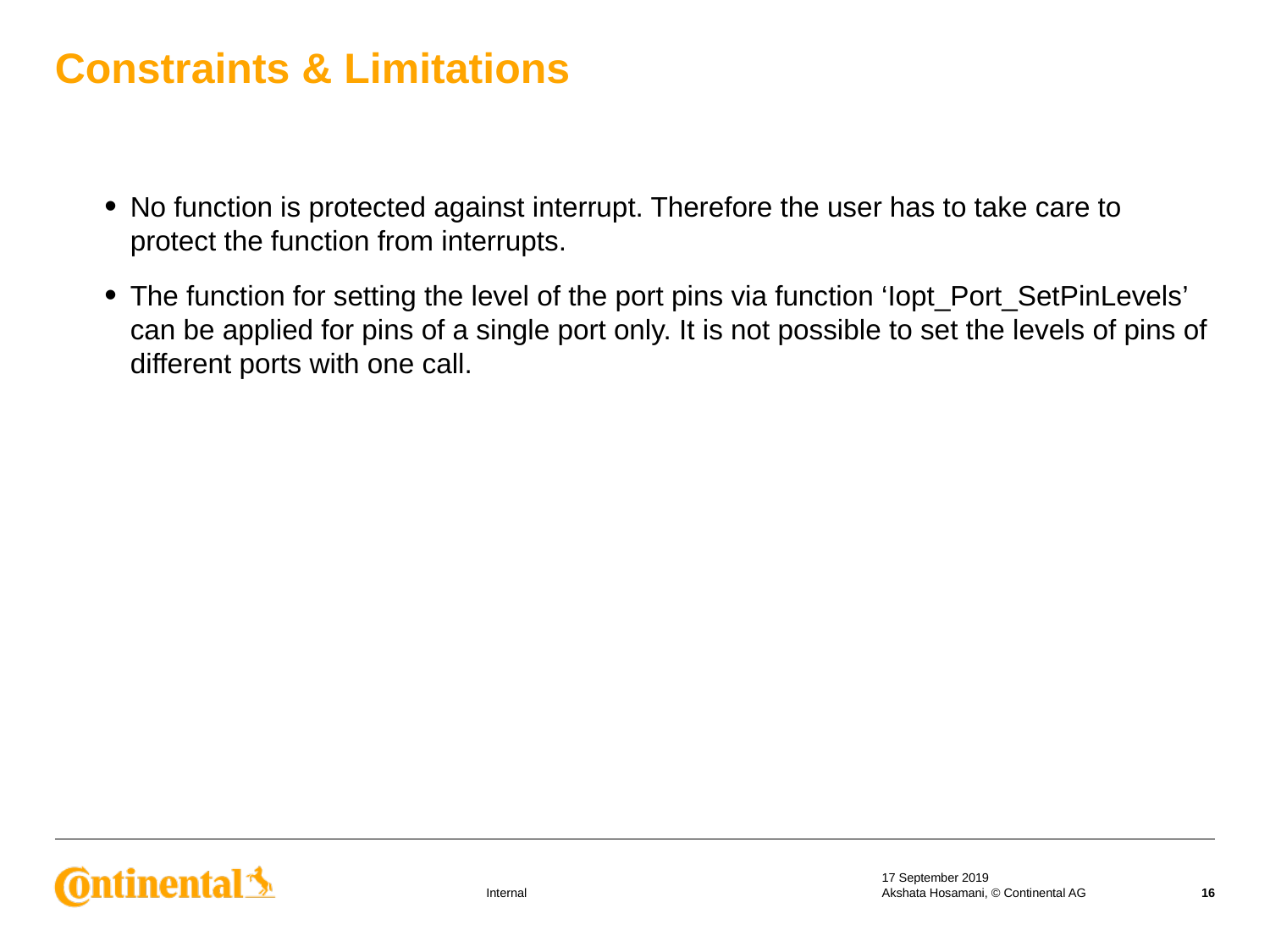

# Constraints & Limitations
No function is protected against interrupt. Therefore the user has to take care to protect the function from interrupts.
The function for setting the level of the port pins via function ‘Iopt_Port_SetPinLevels’  can be applied for pins of a single port only. It is not possible to set the levels of pins of different ports with one call.

17 September 2019
Akshata Hosamani, © Continental AG
16